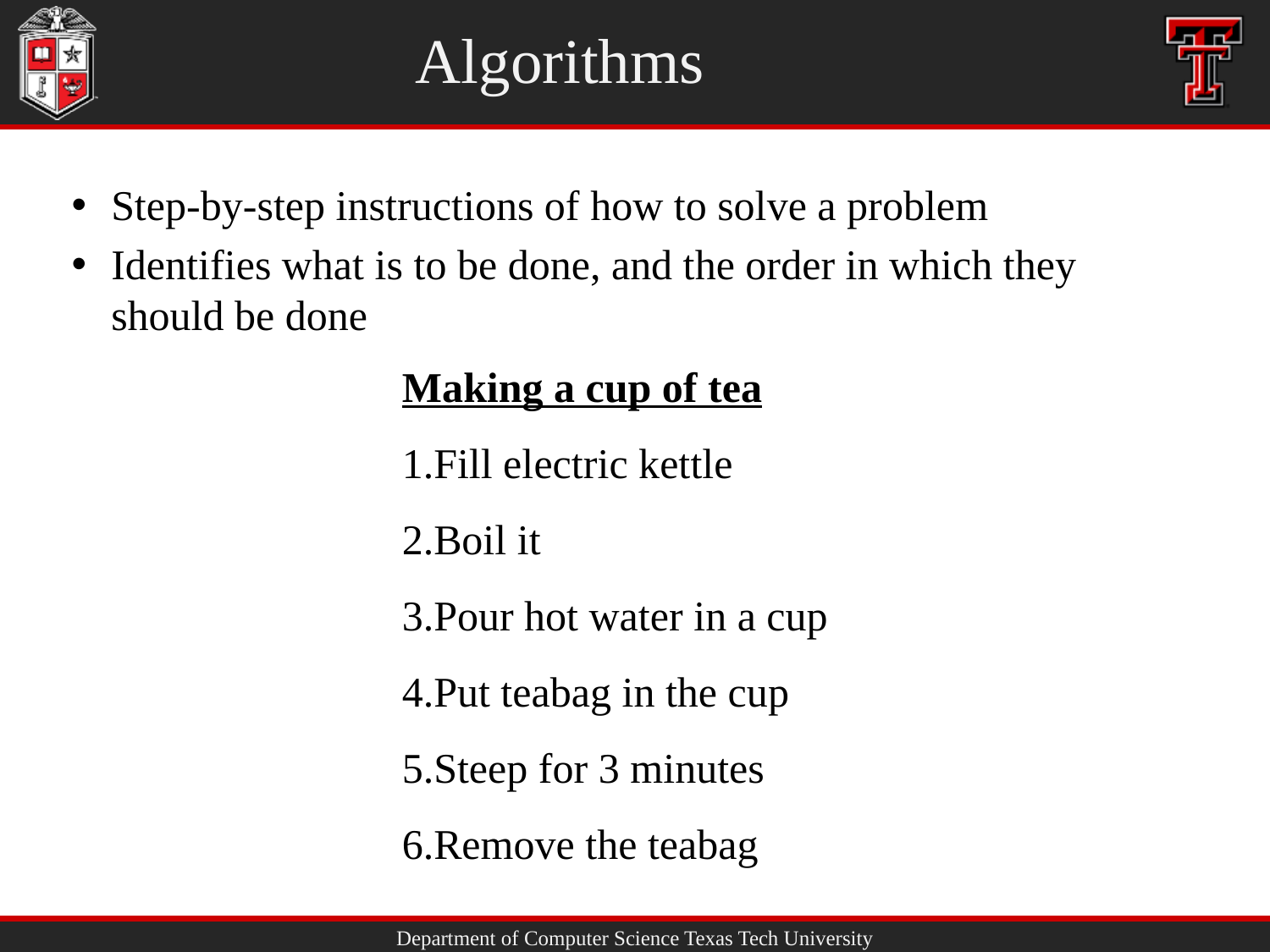

# Algorithms
Step-by-step instructions of how to solve a problem
Identifies what is to be done, and the order in which they should be done
Making a cup of tea
Fill electric kettle
Boil it
Pour hot water in a cup
Put teabag in the cup
Steep for 3 minutes
Remove the teabag